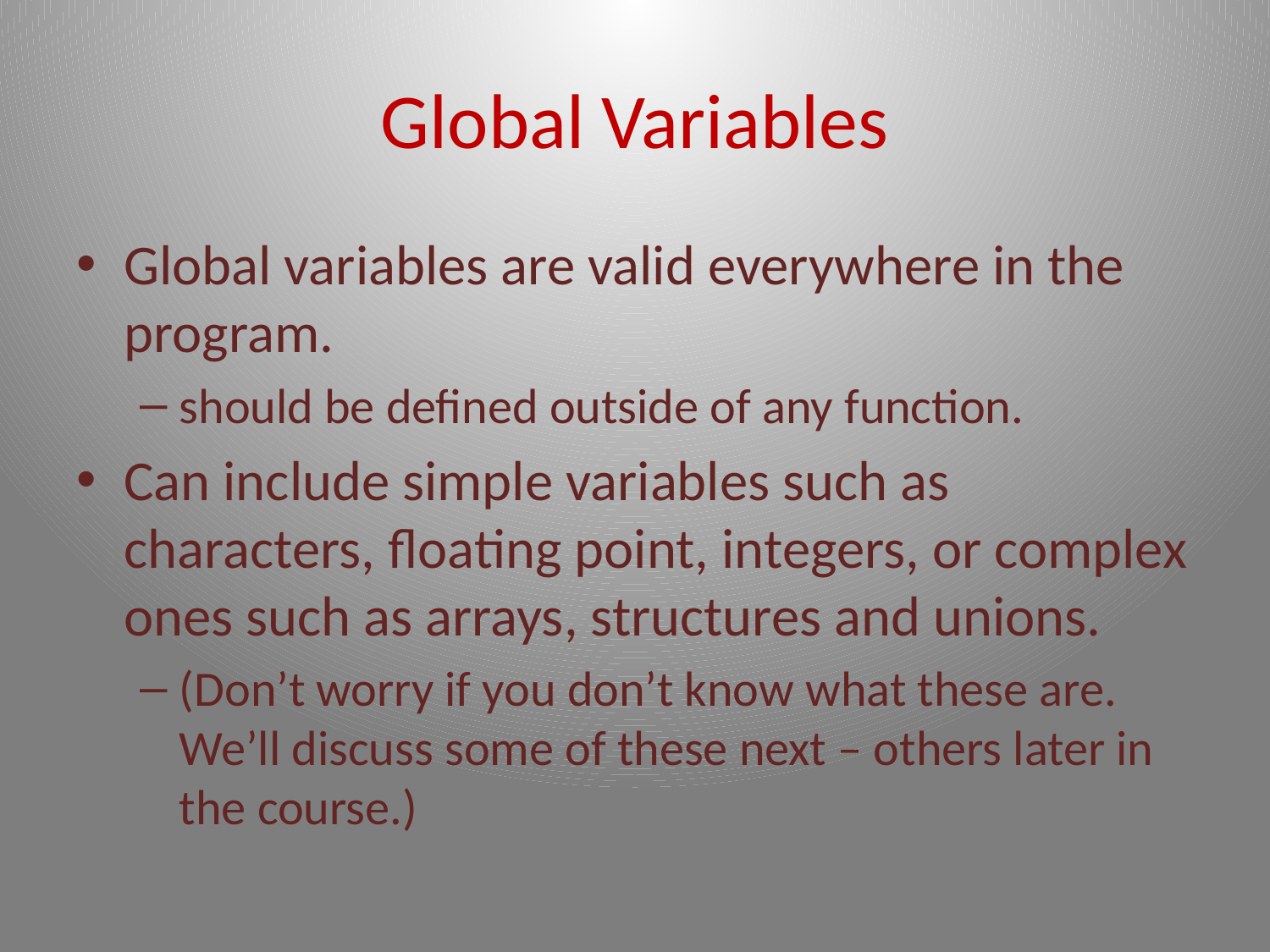

# Global Variables
Global variables are valid everywhere in the program.
should be defined outside of any function.
Can include simple variables such as characters, floating point, integers, or complex ones such as arrays, structures and unions.
(Don’t worry if you don’t know what these are. We’ll discuss some of these next – others later in the course.)